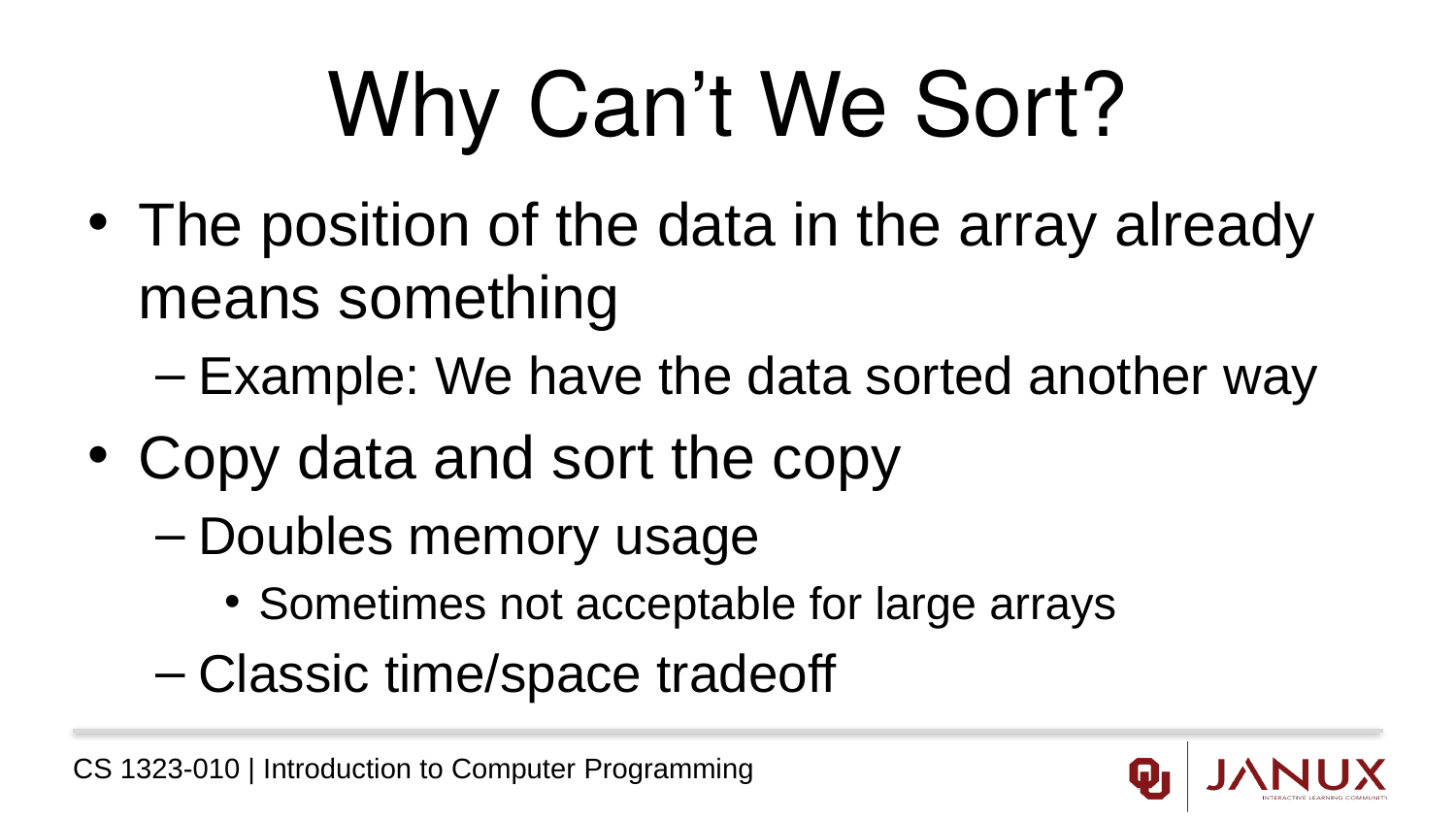

# Why Can’t We Sort?
The position of the data in the array already means something
Example: We have the data sorted another way
Copy data and sort the copy
Doubles memory usage
Sometimes not acceptable for large arrays
Classic time/space tradeoff